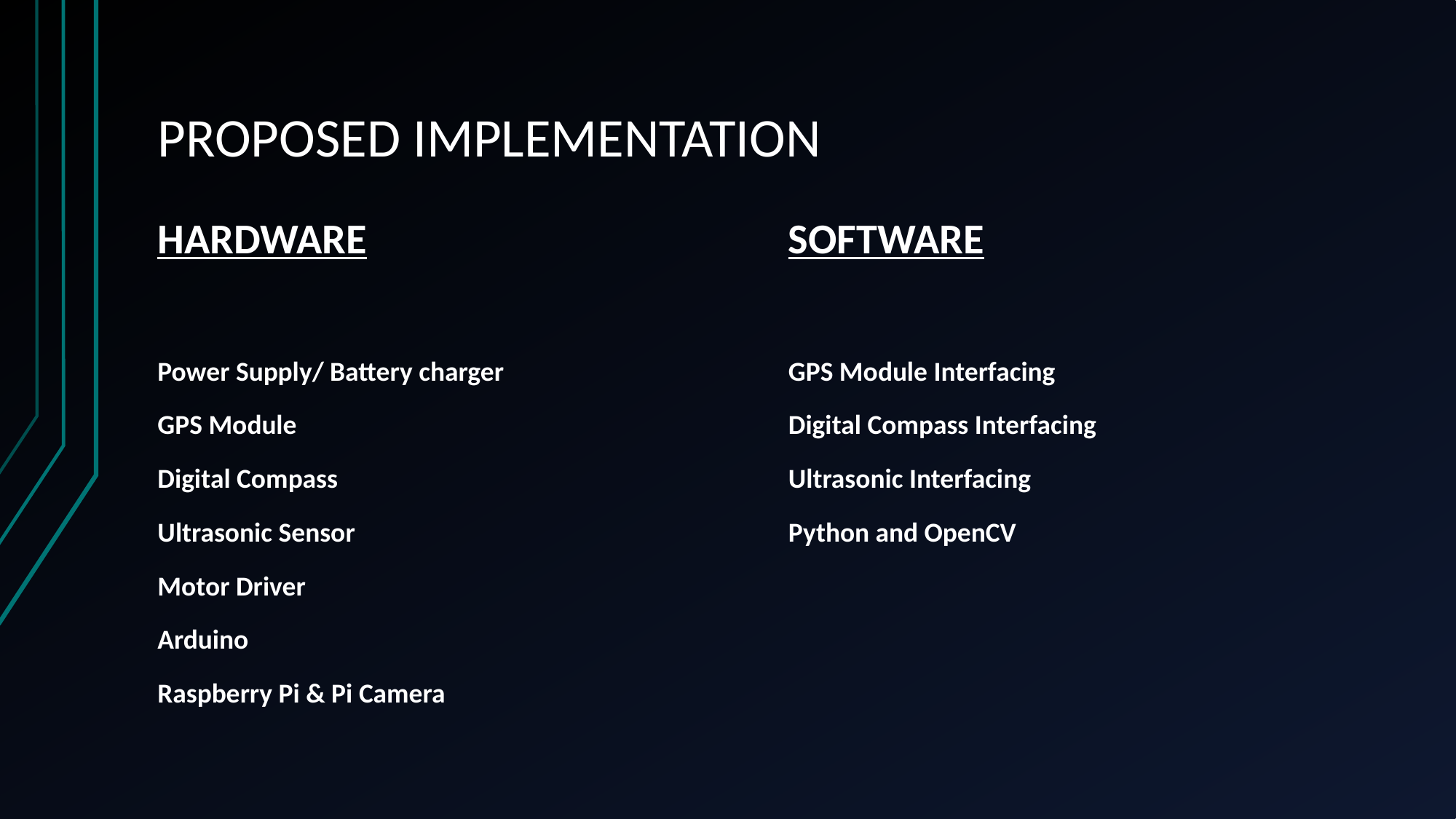

# PROPOSED IMPLEMENTATION
HARDWARE

Power Supply/ Battery charger
GPS Module
Digital Compass
Ultrasonic Sensor
Motor Driver
Arduino
Raspberry Pi & Pi Camera

SOFTWARE

GPS Module Interfacing
Digital Compass Interfacing
Ultrasonic Interfacing
Python and OpenCV